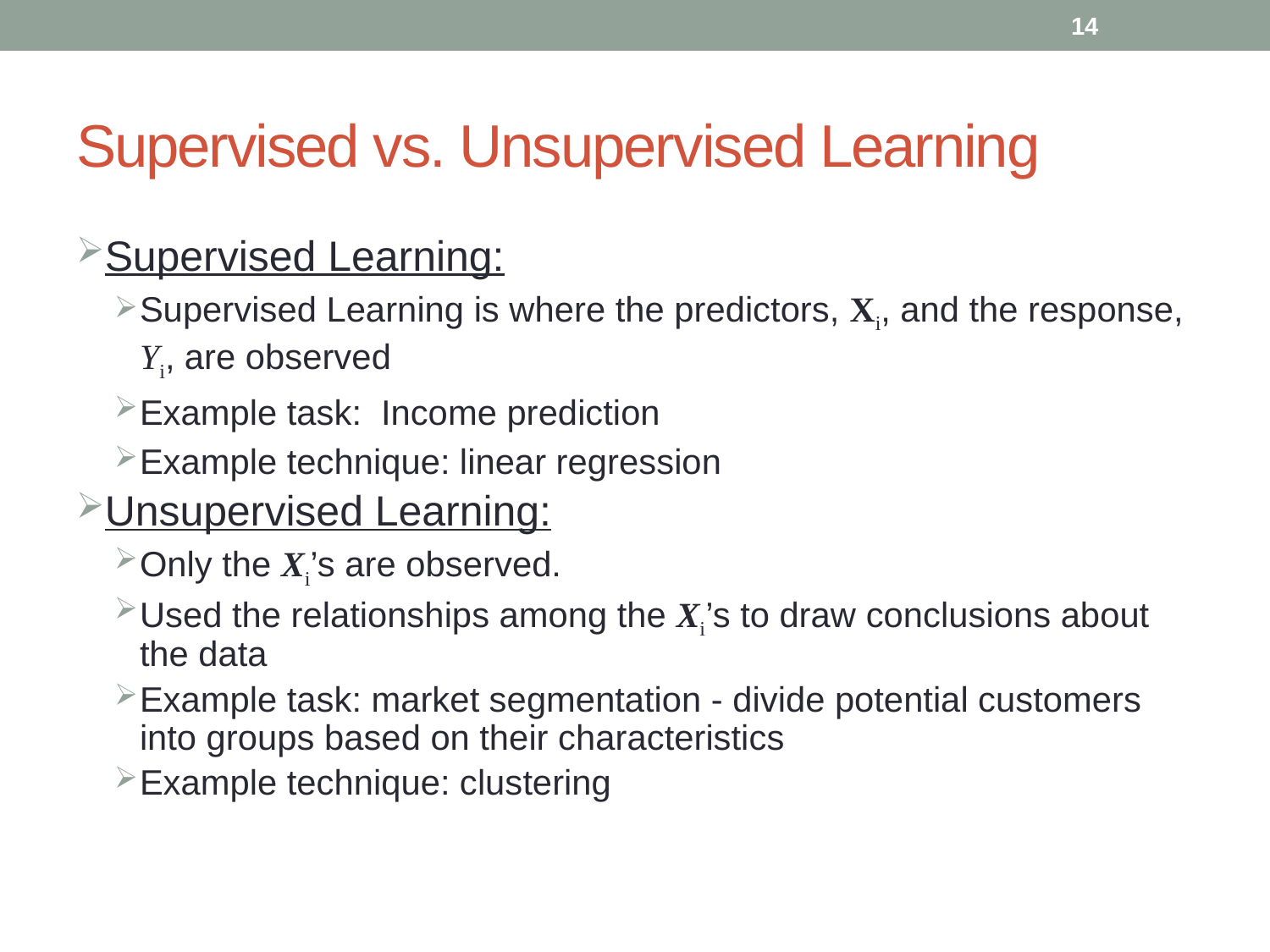

14
# Supervised vs. Unsupervised Learning
Supervised Learning:
Supervised Learning is where the predictors, Xi, and the response, Yi, are observed
Example task:  Income prediction
Example technique: linear regression
Unsupervised Learning:
Only the Xi’s are observed.
Used the relationships among the Xi’s to draw conclusions about the data
Example task: market segmentation - divide potential customers into groups based on their characteristics
Example technique: clustering